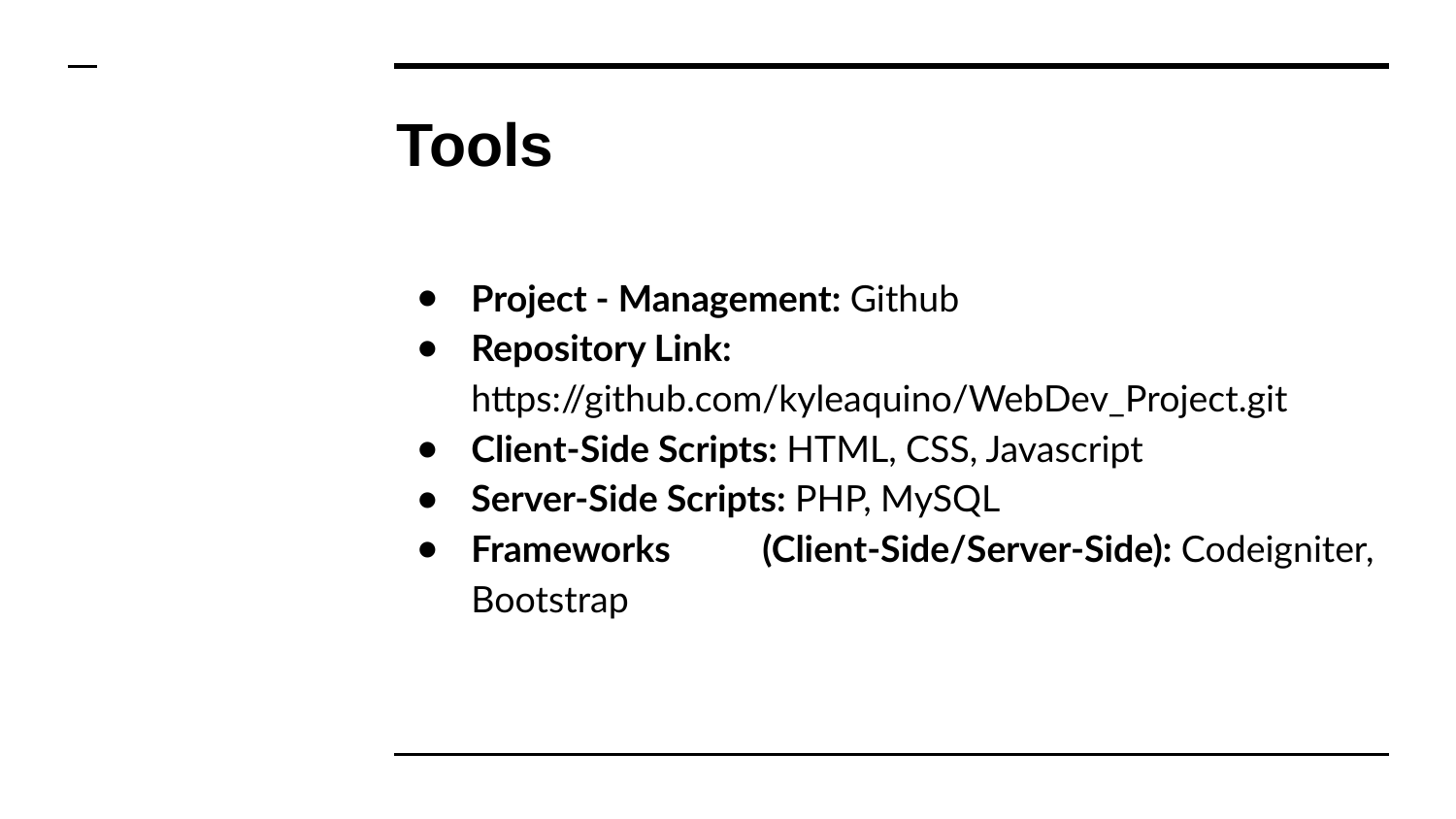

# Tools
Project - Management: Github
Repository Link: https://github.com/kyleaquino/WebDev_Project.git
Client-Side Scripts: HTML, CSS, Javascript
Server-Side Scripts: PHP, MySQL
Frameworks 	(Client-Side/Server-Side): Codeigniter, Bootstrap